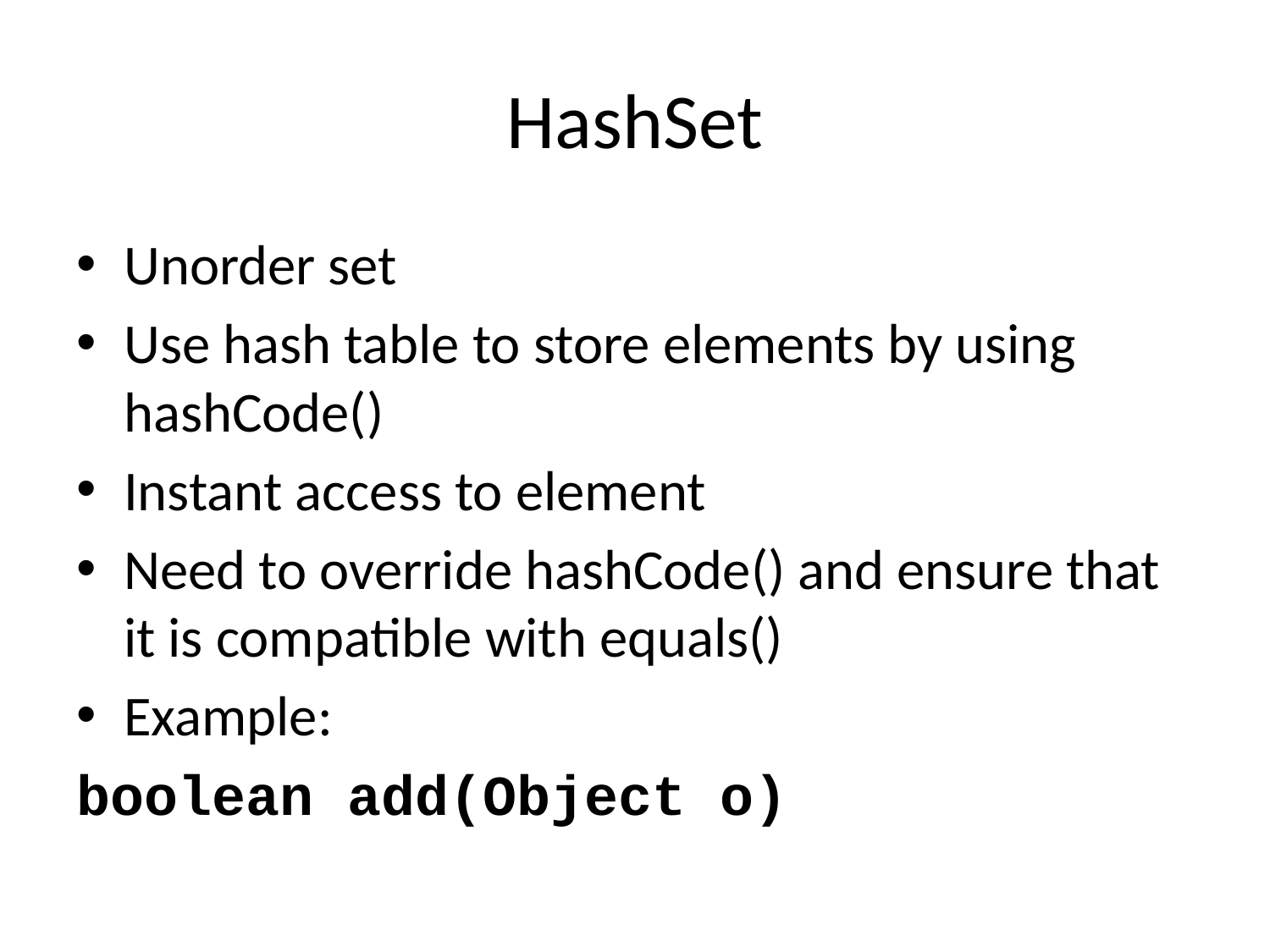

# HashSet
Unorder set
Use hash table to store elements by using hashCode()
Instant access to element
Need to override hashCode() and ensure that it is compatible with equals()
Example:
boolean add(Object o)